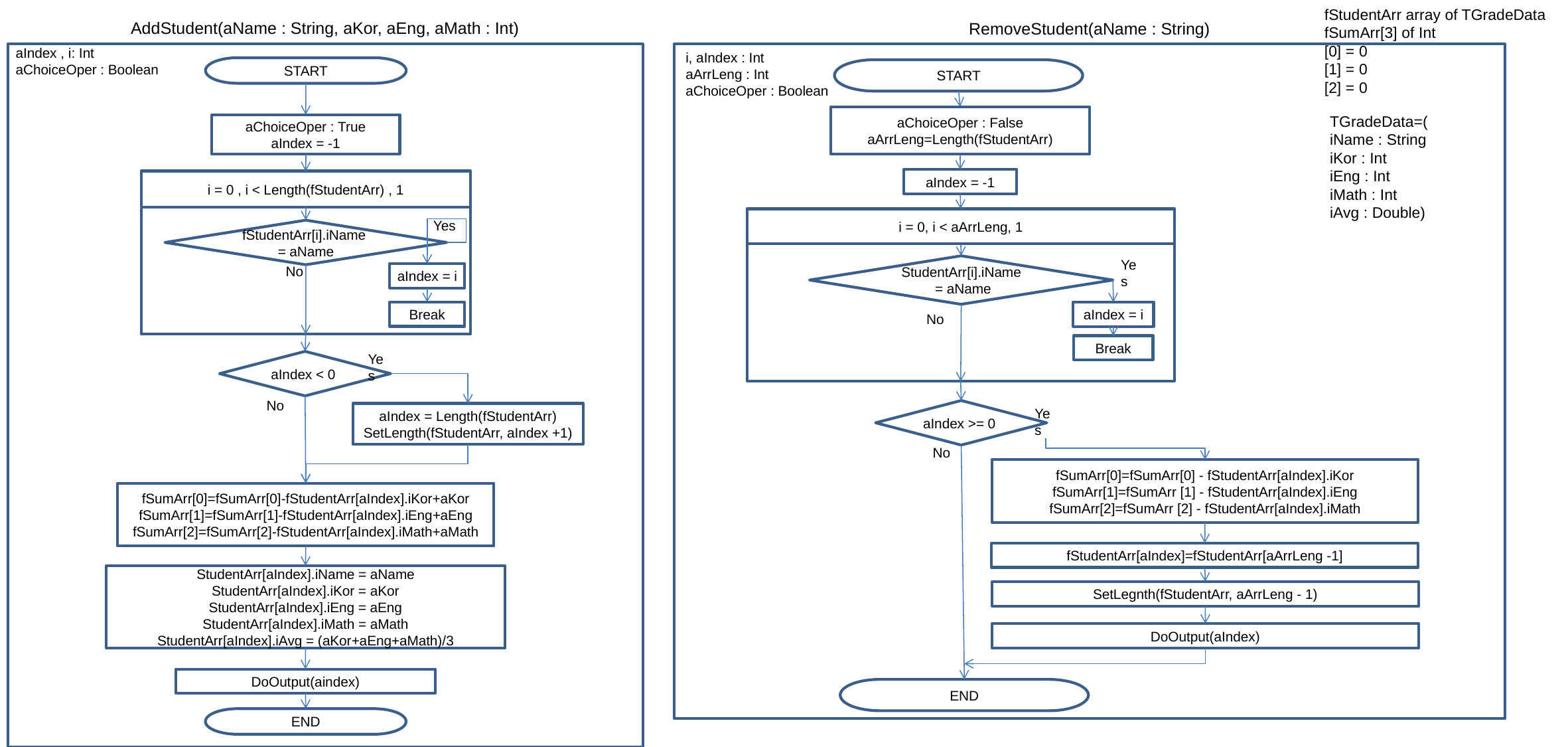

fStudentArr array of TGradeData
fSumArr[3] of Int
[0] = 0
[1] = 0
[2] = 0
AddStudent(aName : String, aKor, aEng, aMath : Int)

RemoveStudent(aName : String)

i, aIndex : Int
aArrLeng : Int
aChoiceOper : Boolean
aIndex , i: Int
aChoiceOper : Boolean
START
START
aChoiceOper : False
aArrLeng=Length(fStudentArr)
TGradeData=(
iName : String
iKor : Int
iEng : Int
iMath : Int
iAvg : Double)
aChoiceOper : True
aIndex = -1
aIndex = -1

i = 0 , i < Length(fStudentArr) , 1

i = 0, i < aArrLeng, 1
Yes
fStudentArr[i].iName
= aName
Yes
StudentArr[i].iName
 = aName
No
aIndex = i
Break
aIndex = i
No
Break
Yes
aIndex < 0
No
aIndex >= 0
aIndex = Length(fStudentArr)
SetLength(fStudentArr, aIndex +1)
Yes
No
fSumArr[0]=fSumArr[0] - fStudentArr[aIndex].iKor
fSumArr[1]=fSumArr [1] - fStudentArr[aIndex].iEng
fSumArr[2]=fSumArr [2] - fStudentArr[aIndex].iMath
fSumArr[0]=fSumArr[0]-fStudentArr[aIndex].iKor+aKor
fSumArr[1]=fSumArr[1]-fStudentArr[aIndex].iEng+aEng
fSumArr[2]=fSumArr[2]-fStudentArr[aIndex].iMath+aMath
fStudentArr[aIndex]=fStudentArr[aArrLeng -1]
StudentArr[aIndex].iName = aName
StudentArr[aIndex].iKor = aKor
StudentArr[aIndex].iEng = aEng
StudentArr[aIndex].iMath = aMath
StudentArr[aIndex].iAvg = (aKor+aEng+aMath)/3
SetLegnth(fStudentArr, aArrLeng - 1)
DoOutput(aIndex)
DoOutput(aindex)
END
END